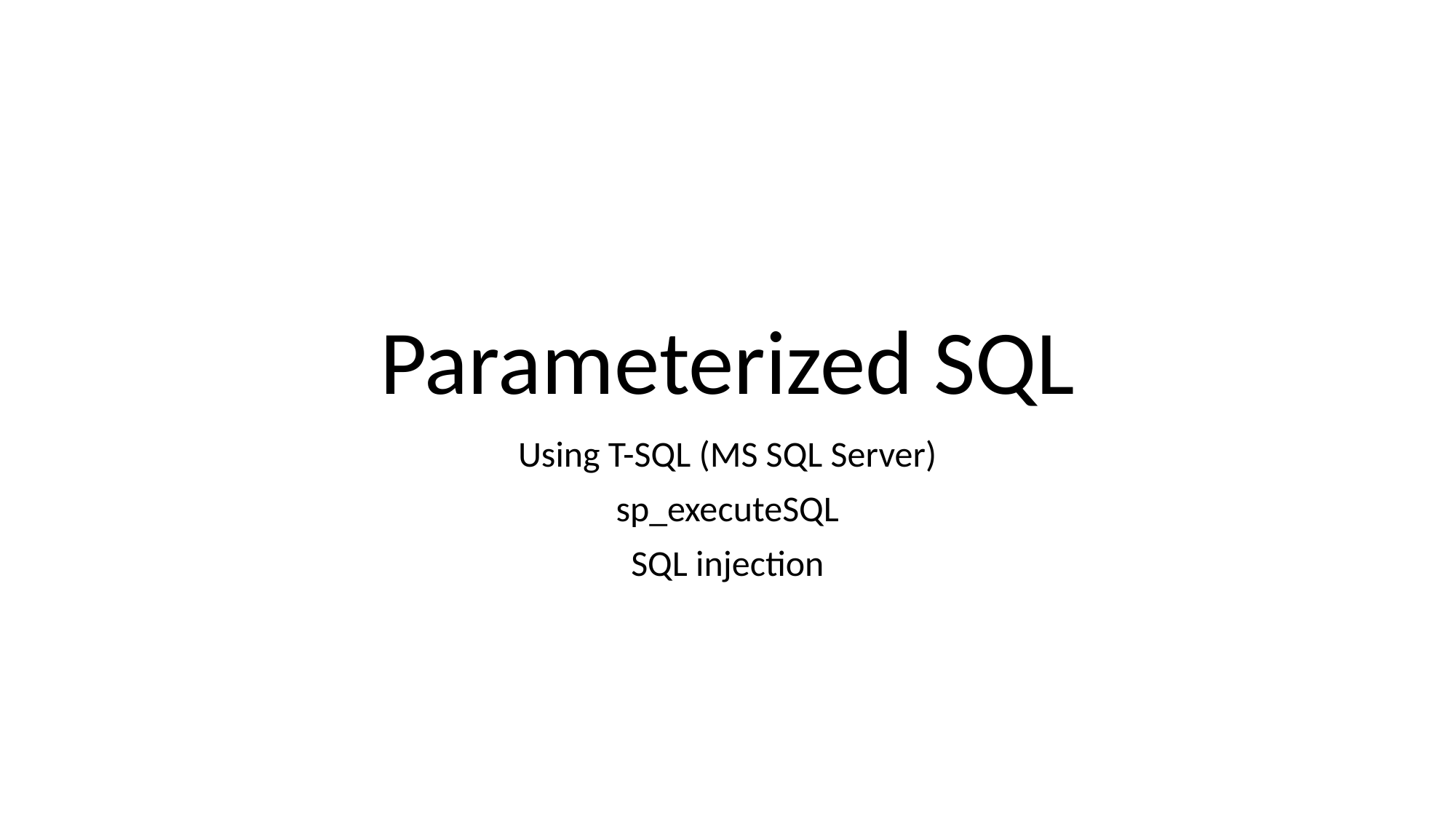

# Parameterized SQL
Using T-SQL (MS SQL Server)
sp_executeSQL
SQL injection